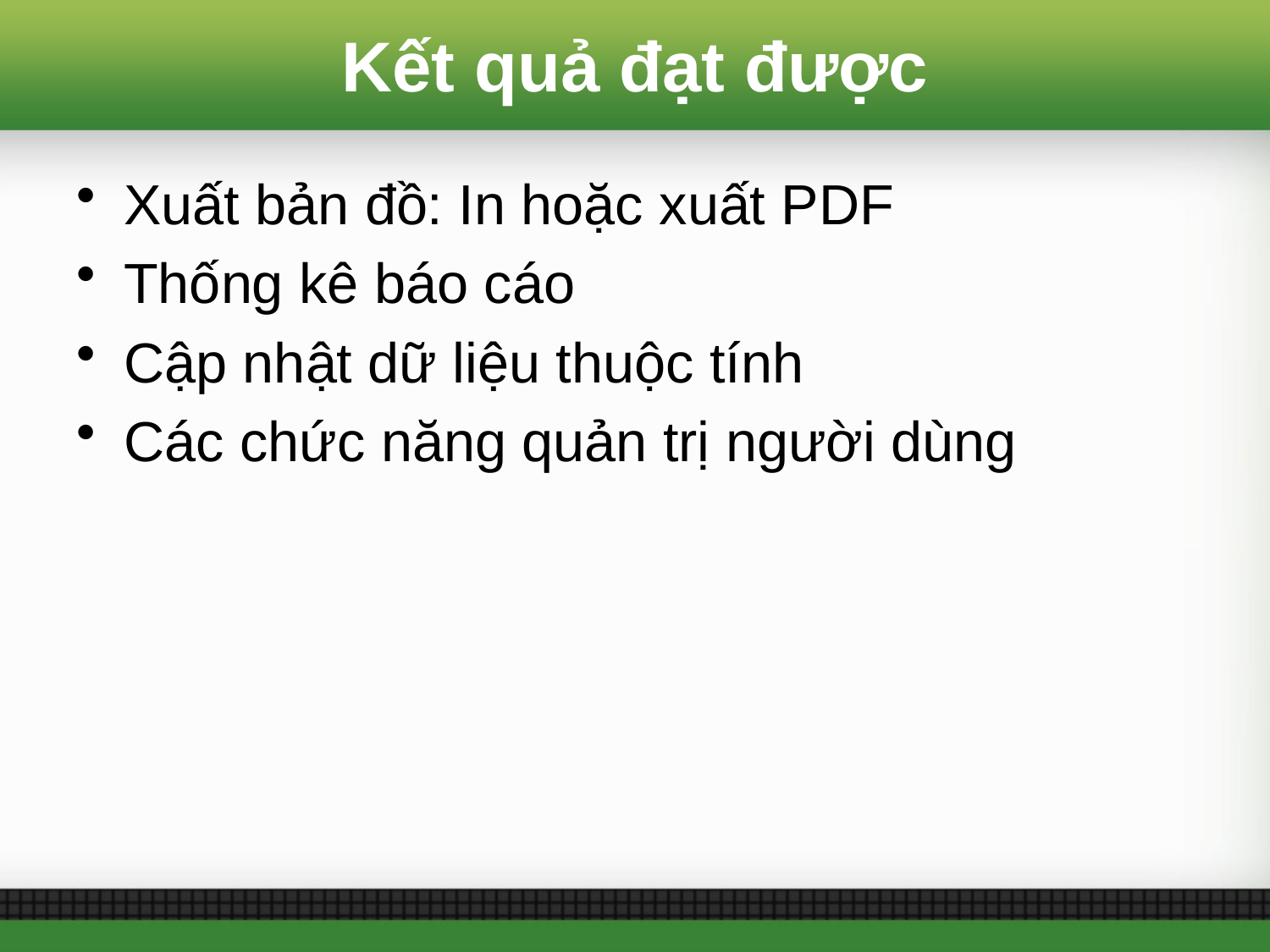

# Kết quả đạt được
Xuất bản đồ: In hoặc xuất PDF
Thống kê báo cáo
Cập nhật dữ liệu thuộc tính
Các chức năng quản trị người dùng